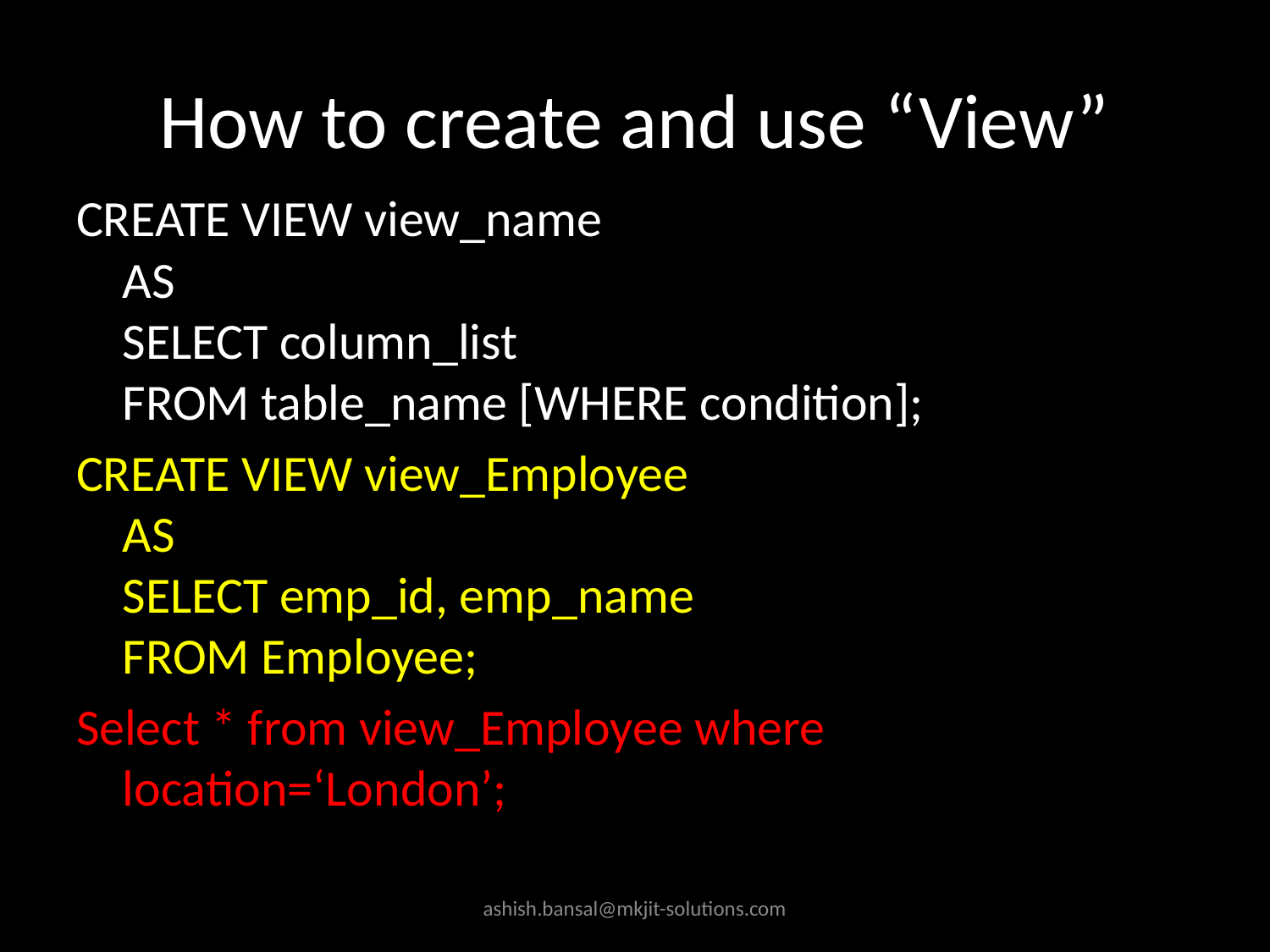

# How to create and use “View”
CREATE VIEW view_name
AS
SELECT column_list
FROM table_name [WHERE condition];
CREATE VIEW view_Employee
AS
SELECT emp_id, emp_name
FROM Employee;
Select * from view_Employee where location=‘London’;
ashish.bansal@mkjit-solutions.com